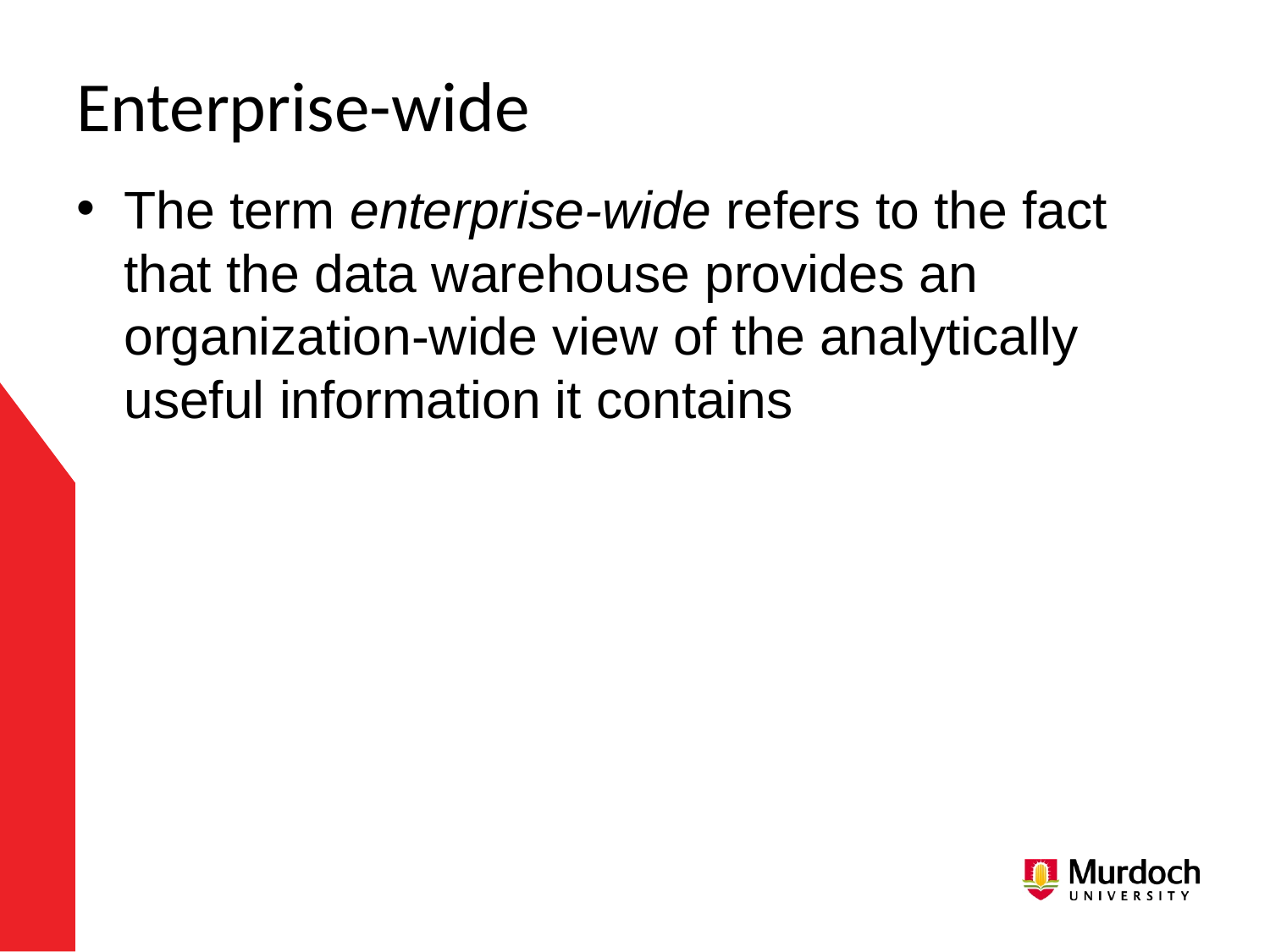

# Enterprise-wide
The term enterprise-wide refers to the fact that the data warehouse provides an organization-wide view of the analytically useful information it contains